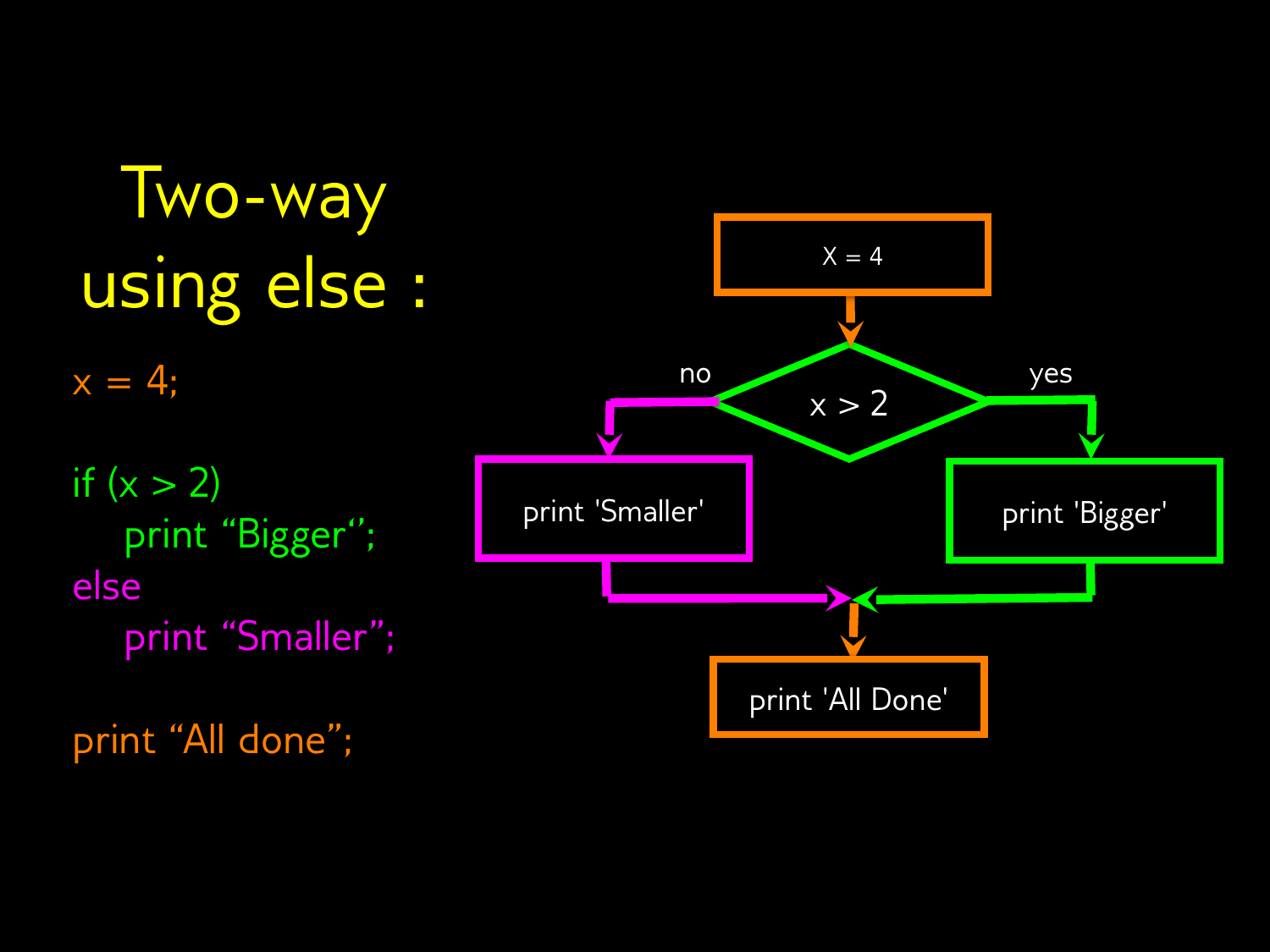

# Two-way using else :
X = 4

x > 2
x = 4;

if (x > 2)
    print “Bigger‘’;
else
    print “Smaller”;

print “All done”;
no
yes

print 'Smaller'
print 'Bigger'

print 'All Done'